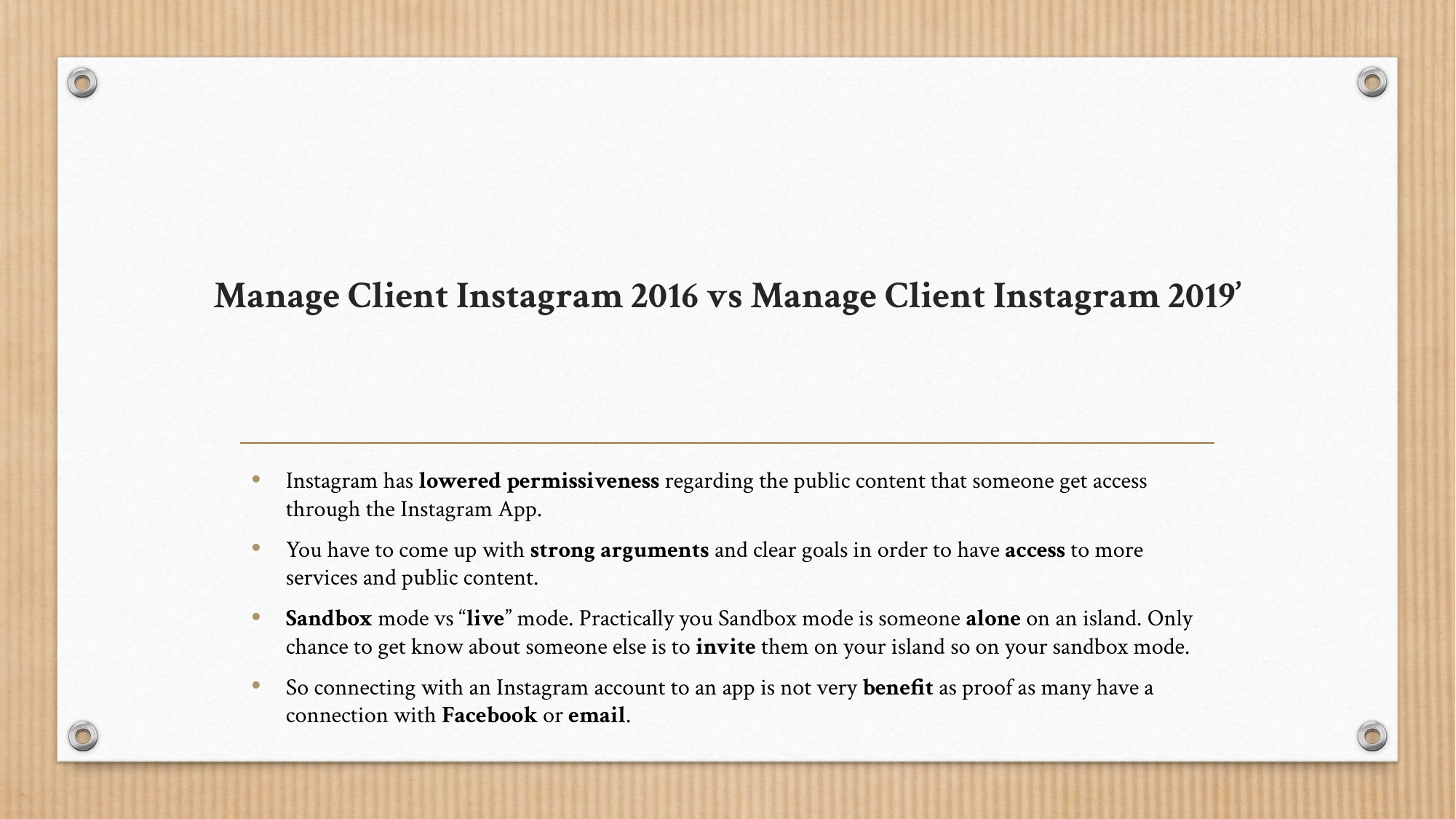

# Manage Client Instagram 2016 vs Manage Client Instagram 2019’
Instagram has lowered permissiveness regarding the public content that someone get access through the Instagram App.
You have to come up with strong arguments and clear goals in order to have access to more services and public content.
Sandbox mode vs “live” mode. Practically you Sandbox mode is someone alone on an island. Only chance to get know about someone else is to invite them on your island so on your sandbox mode.
So connecting with an Instagram account to an app is not very benefit as proof as many have a connection with Facebook or email.